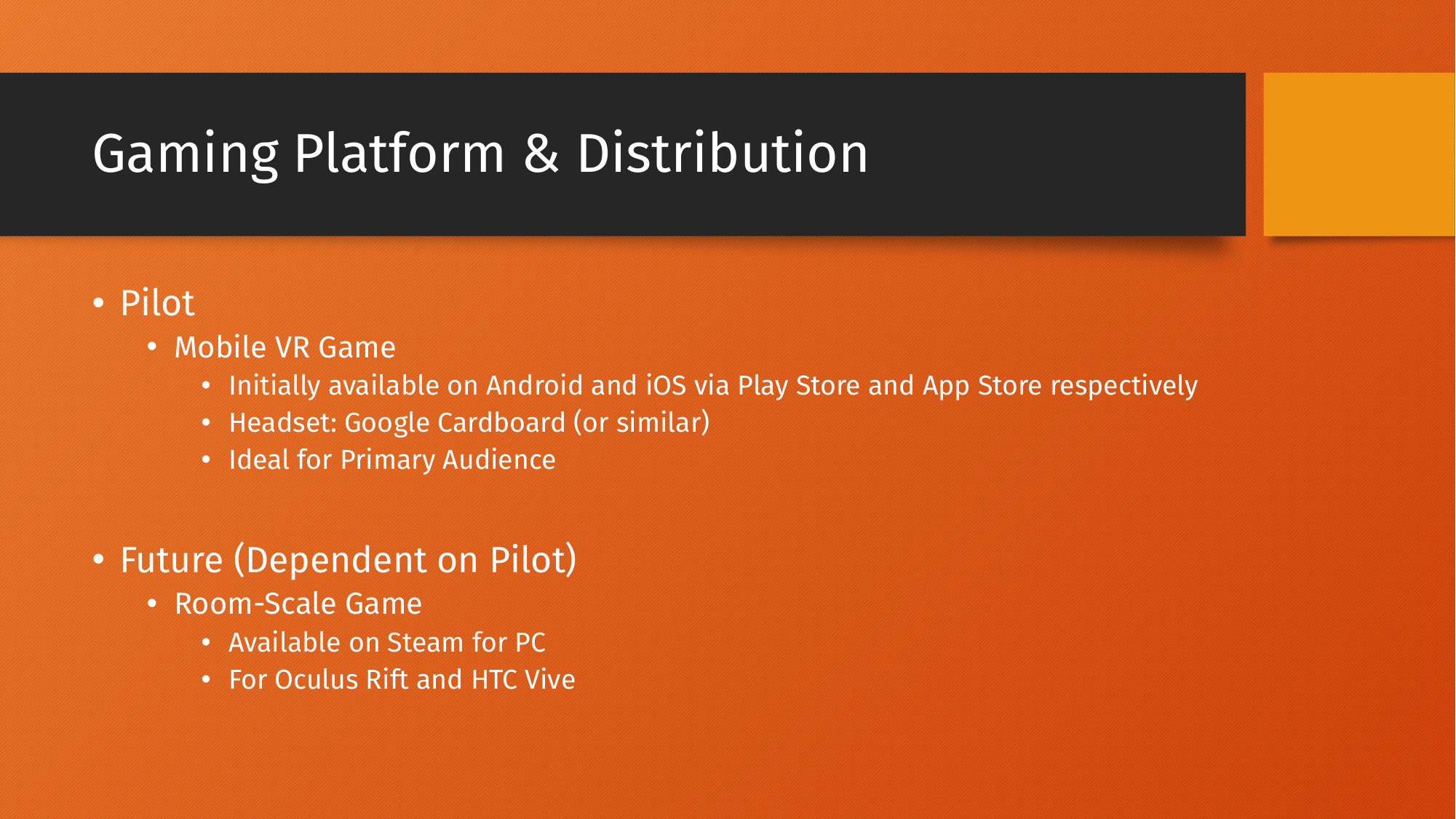

# Gaming Platform & Distribution
Pilot
Mobile VR Game
Initially available on Android and iOS via Play Store and App Store respectively
Headset: Google Cardboard (or similar)
Ideal for Primary Audience

Future (Dependent on Pilot)
Room-Scale Game
Available on Steam for PC
For Oculus Rift and HTC Vive